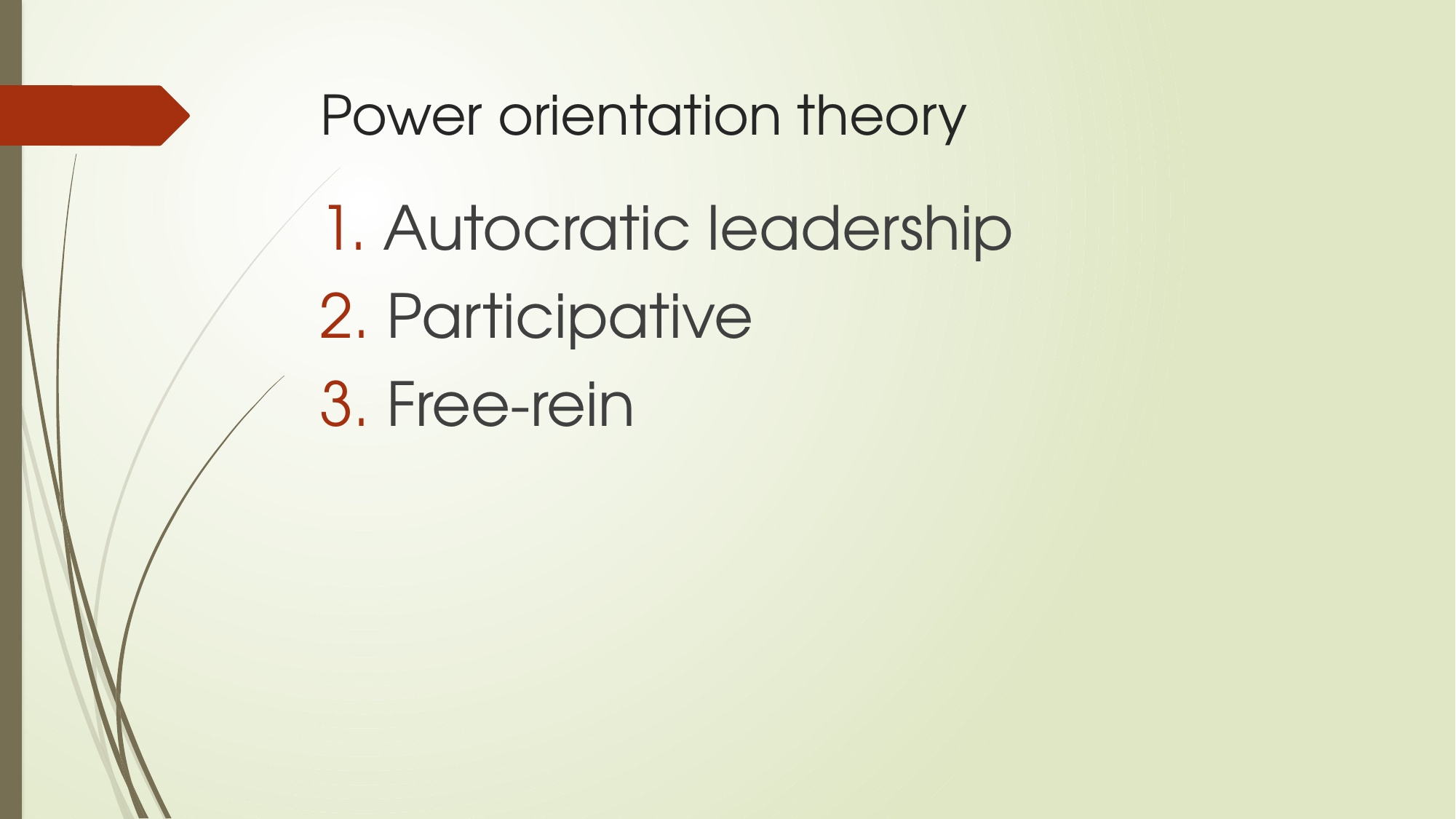

# Power orientation theory
 Autocratic leadership
 Participative
 Free-rein